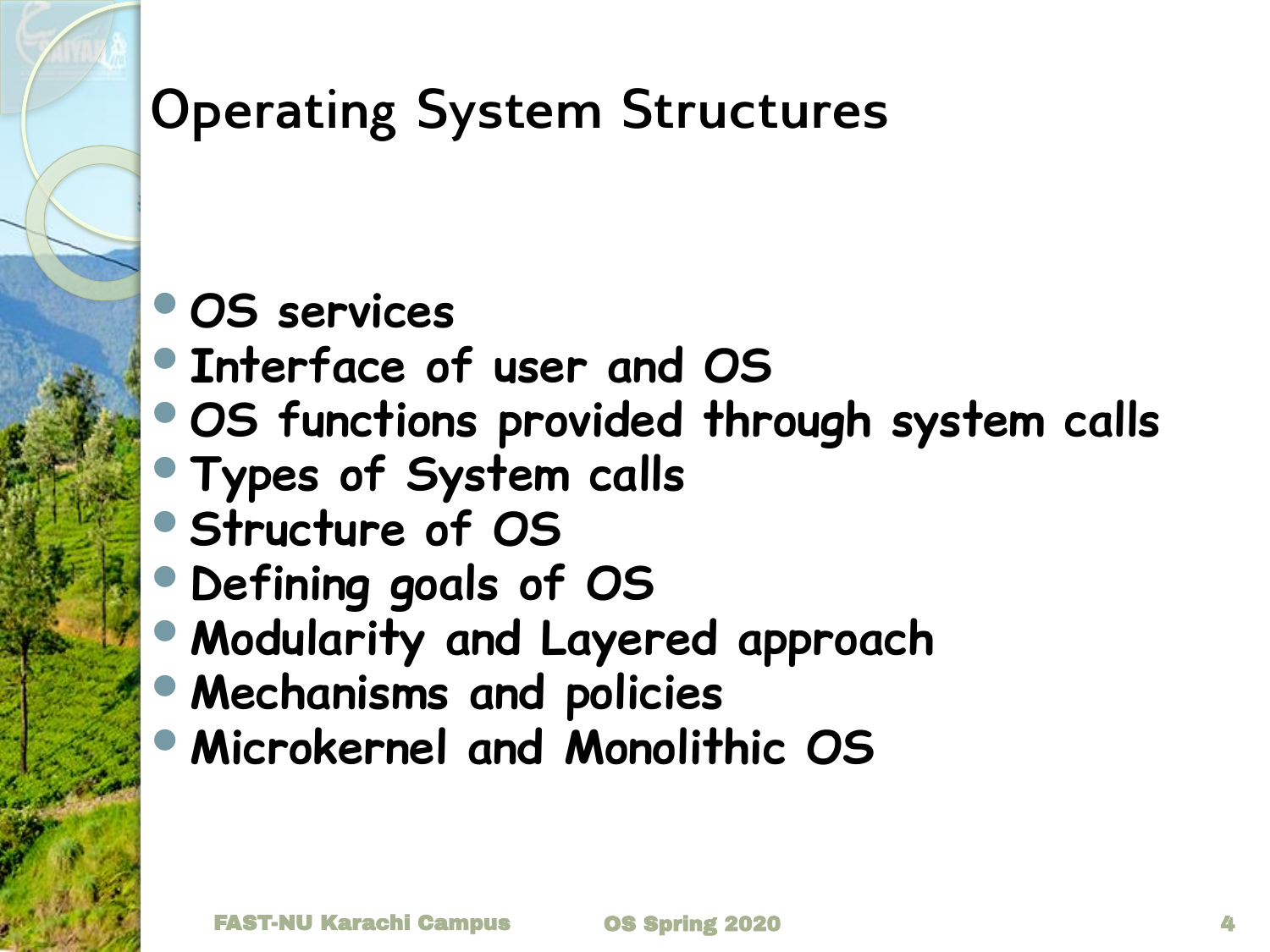

# Operating System Structures
OS services
Interface of user and OS
OS functions provided through system calls
Types of System calls
Structure of OS
Defining goals of OS
Modularity and Layered approach
Mechanisms and policies
Microkernel and Monolithic OS
OS Spring 2020
4
FAST-NU Karachi Campus